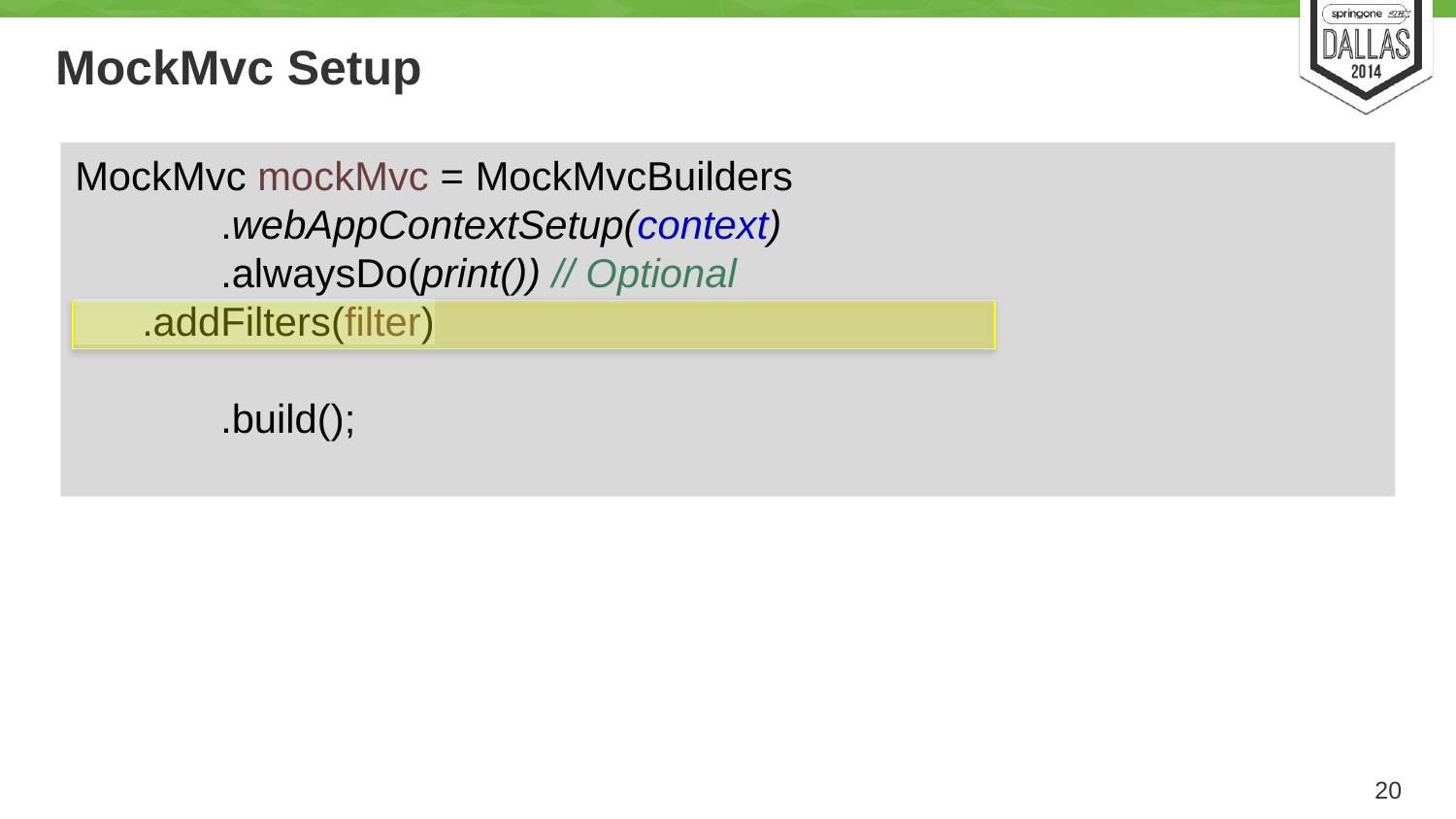

# MockMvc Setup
MockMvc mockMvc = MockMvcBuilders
	.webAppContextSetup(context)
	.alwaysDo(print()) // Optional
      .addFilters(filter)

	.build();

20